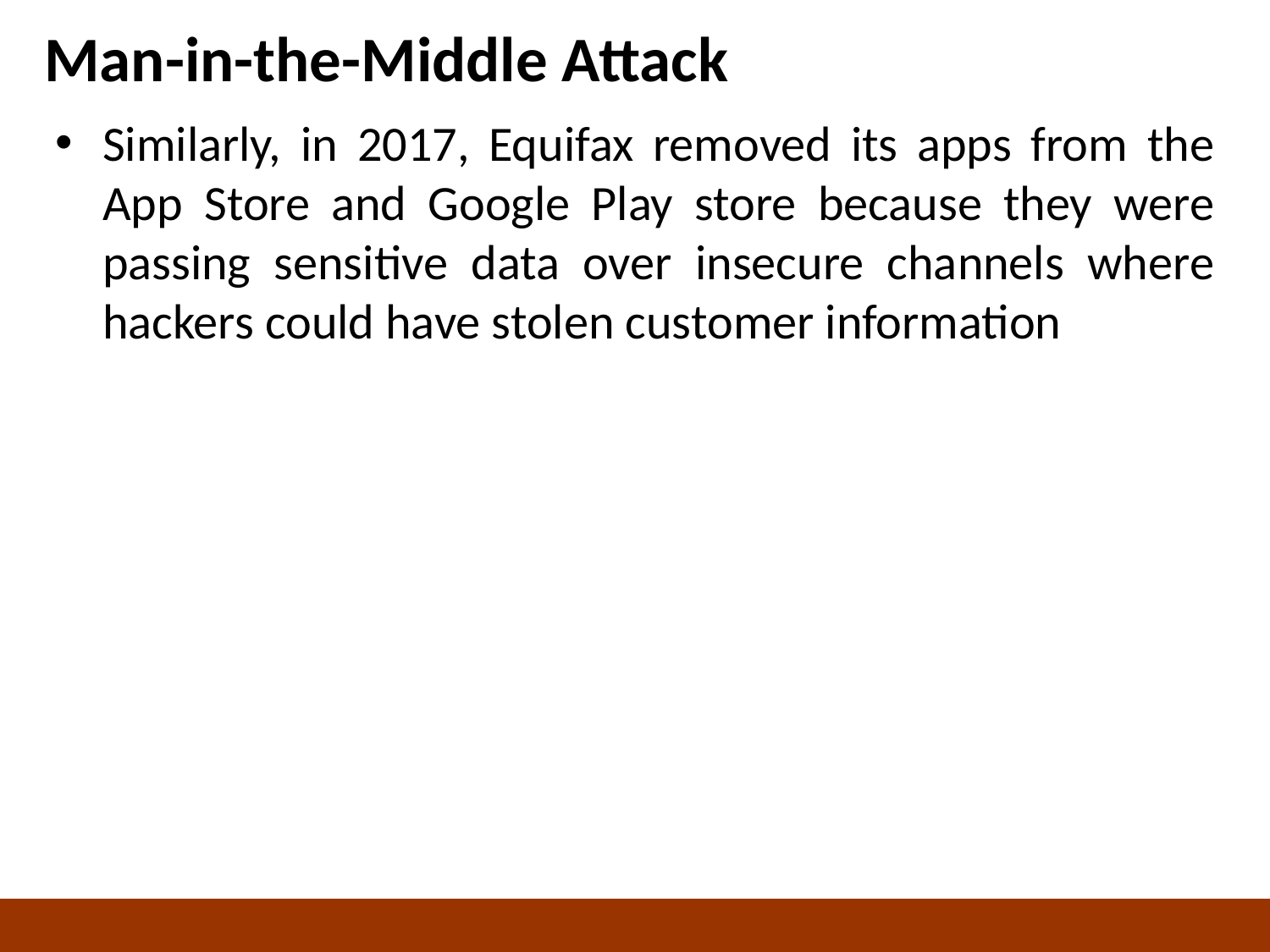

# Man-in-the-Middle Attack
Similarly, in 2017, Equifax removed its apps from the App Store and Google Play store because they were passing sensitive data over insecure channels where hackers could have stolen customer information